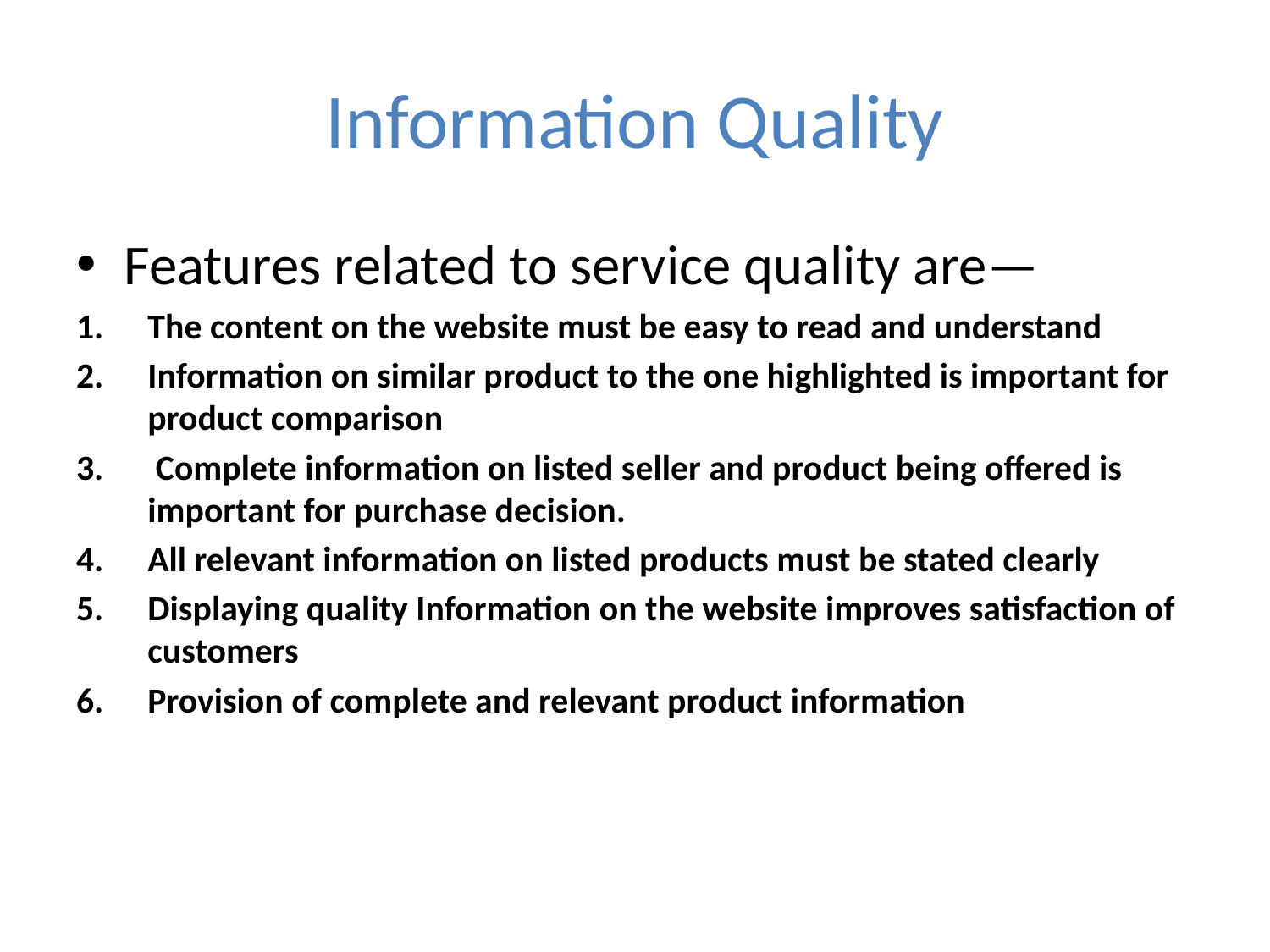

# Information Quality
Features related to service quality are—
The content on the website must be easy to read and understand
Information on similar product to the one highlighted is important for product comparison
 Complete information on listed seller and product being offered is important for purchase decision.
All relevant information on listed products must be stated clearly
Displaying quality Information on the website improves satisfaction of customers
Provision of complete and relevant product information